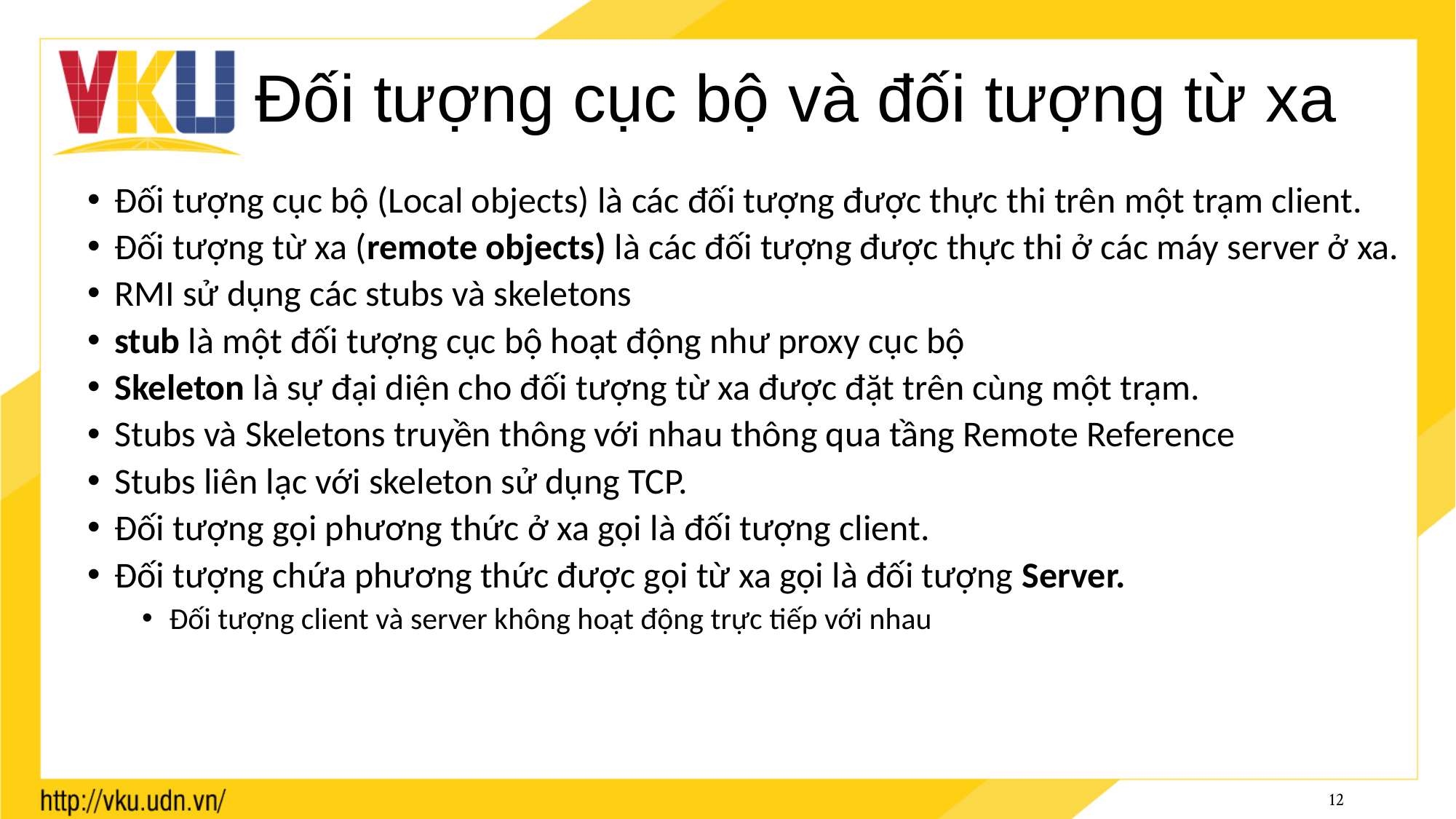

# Đối tượng cục bộ và đối tượng từ xa
Đối tượng cục bộ (Local objects) là các đối tượng được thực thi trên một trạm client.
Đối tượng từ xa (remote objects) là các đối tượng được thực thi ở các máy server ở xa.
RMI sử dụng các stubs và skeletons
stub là một đối tượng cục bộ hoạt động như proxy cục bộ
Skeleton là sự đại diện cho đối tượng từ xa được đặt trên cùng một trạm.
Stubs và Skeletons truyền thông với nhau thông qua tầng Remote Reference
Stubs liên lạc với skeleton sử dụng TCP.
Đối tượng gọi phương thức ở xa gọi là đối tượng client.
Đối tượng chứa phương thức được gọi từ xa gọi là đối tượng Server.
Đối tượng client và server không hoạt động trực tiếp với nhau

12